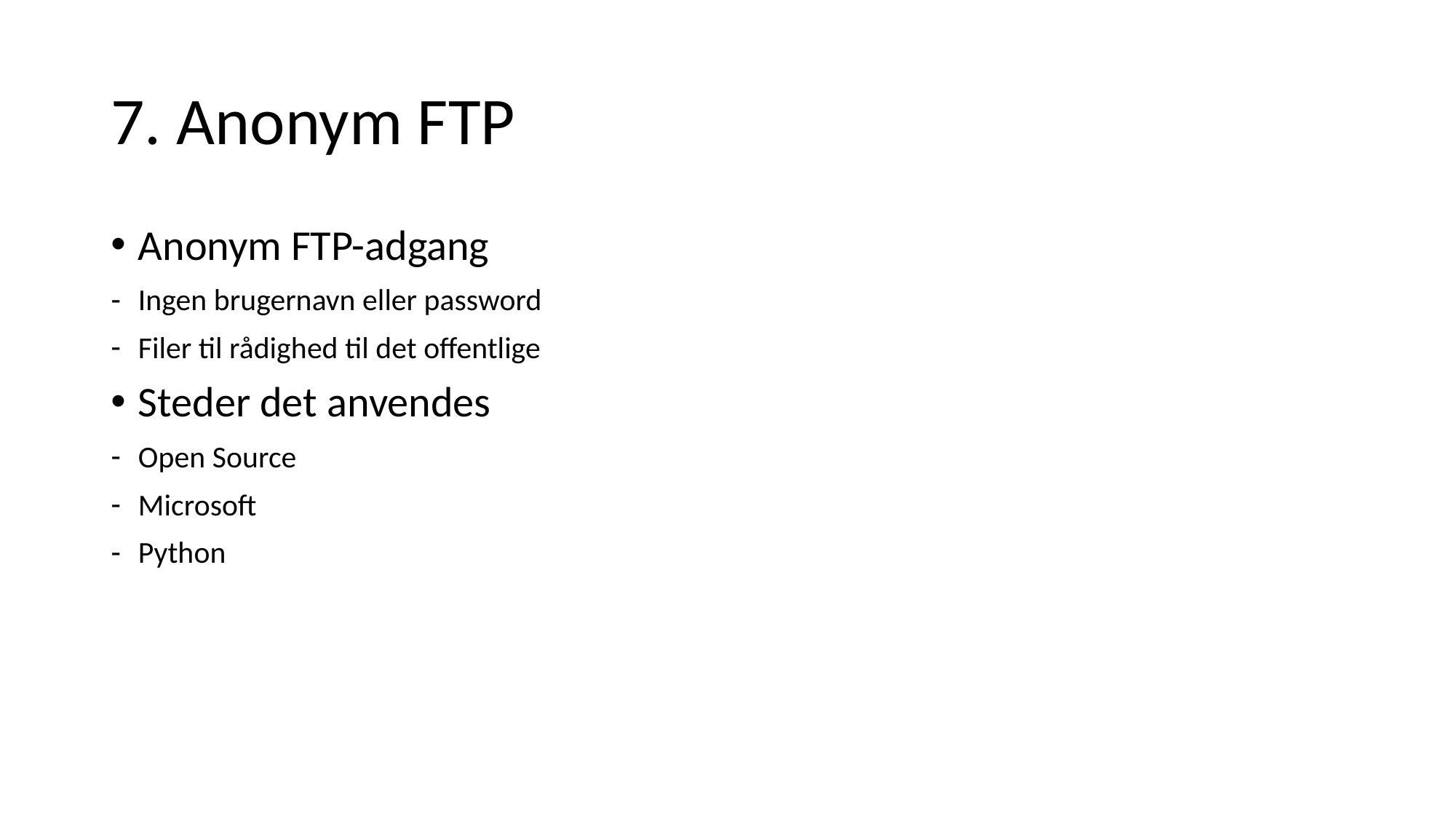

# 7. Anonym FTP
Anonym FTP-adgang
Ingen brugernavn eller password
Filer til rådighed til det offentlige
Steder det anvendes
Open Source
Microsoft
Python